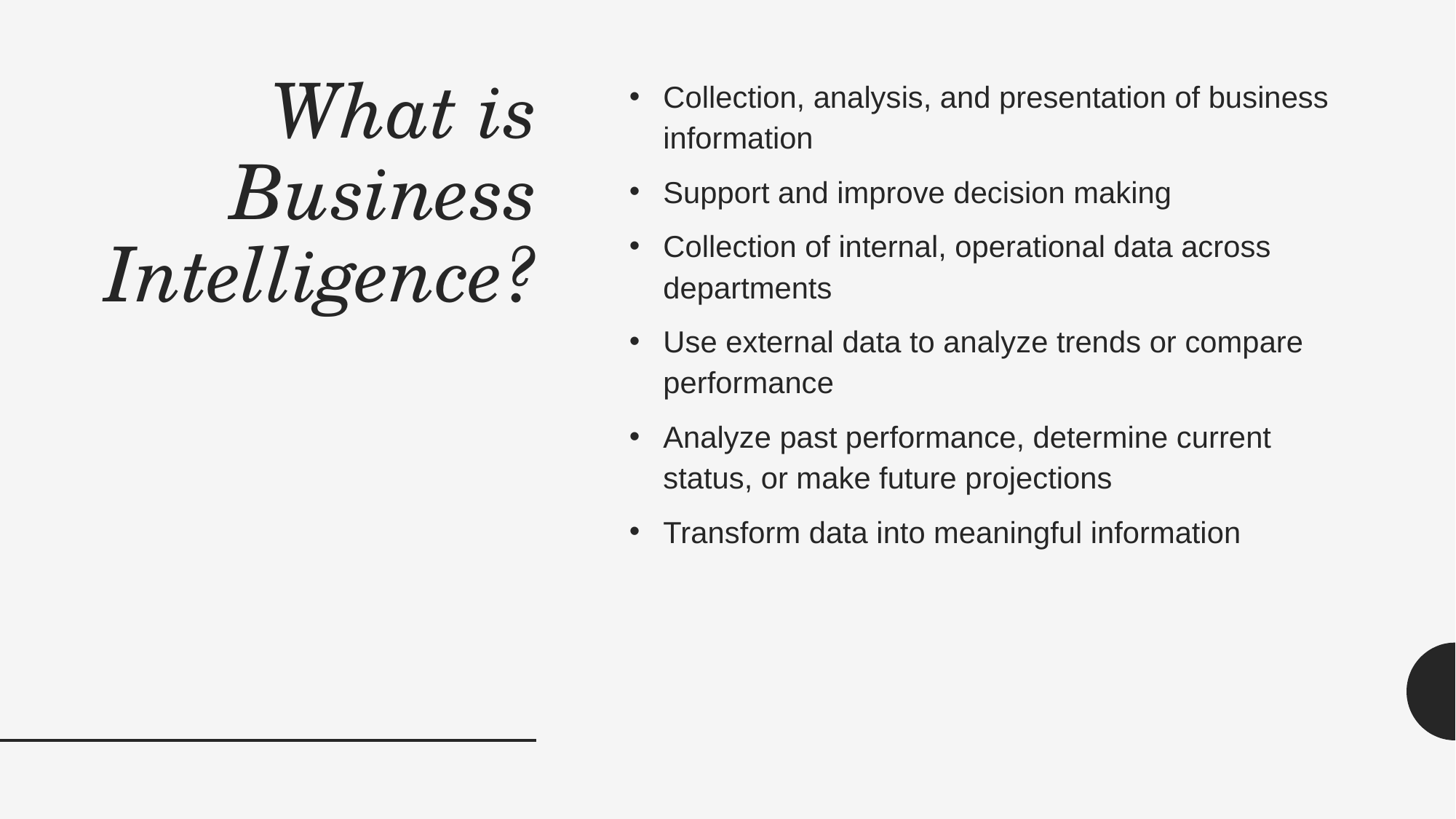

# What is Business Intelligence?
Collection, analysis, and presentation of business information
Support and improve decision making
Collection of internal, operational data across departments
Use external data to analyze trends or compare performance
Analyze past performance, determine current status, or make future projections
Transform data into meaningful information